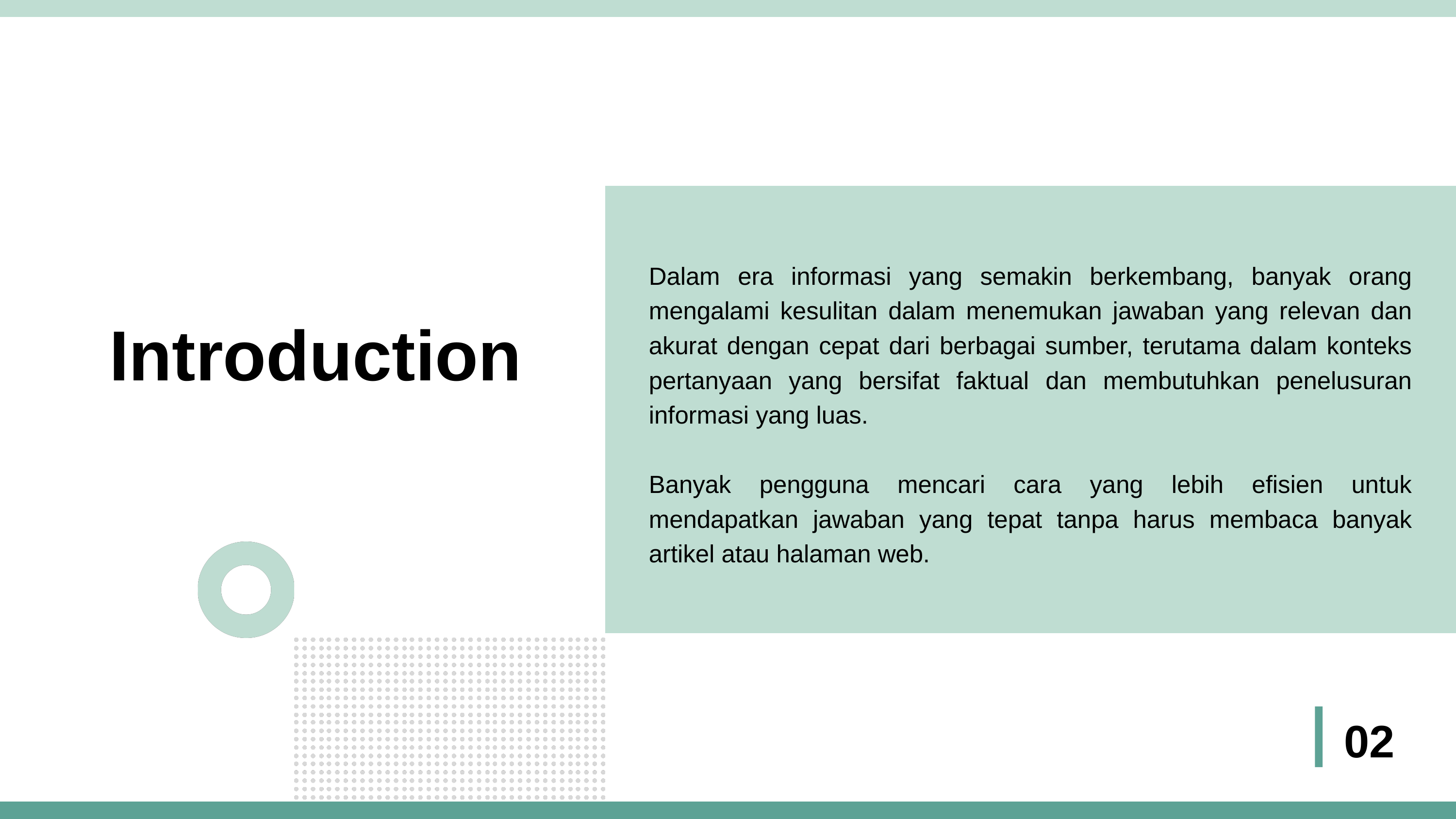

Dalam era informasi yang semakin berkembang, banyak orang mengalami kesulitan dalam menemukan jawaban yang relevan dan akurat dengan cepat dari berbagai sumber, terutama dalam konteks pertanyaan yang bersifat faktual dan membutuhkan penelusuran informasi yang luas.

Banyak pengguna mencari cara yang lebih efisien untuk mendapatkan jawaban yang tepat tanpa harus membaca banyak artikel atau halaman web.
Introduction

02